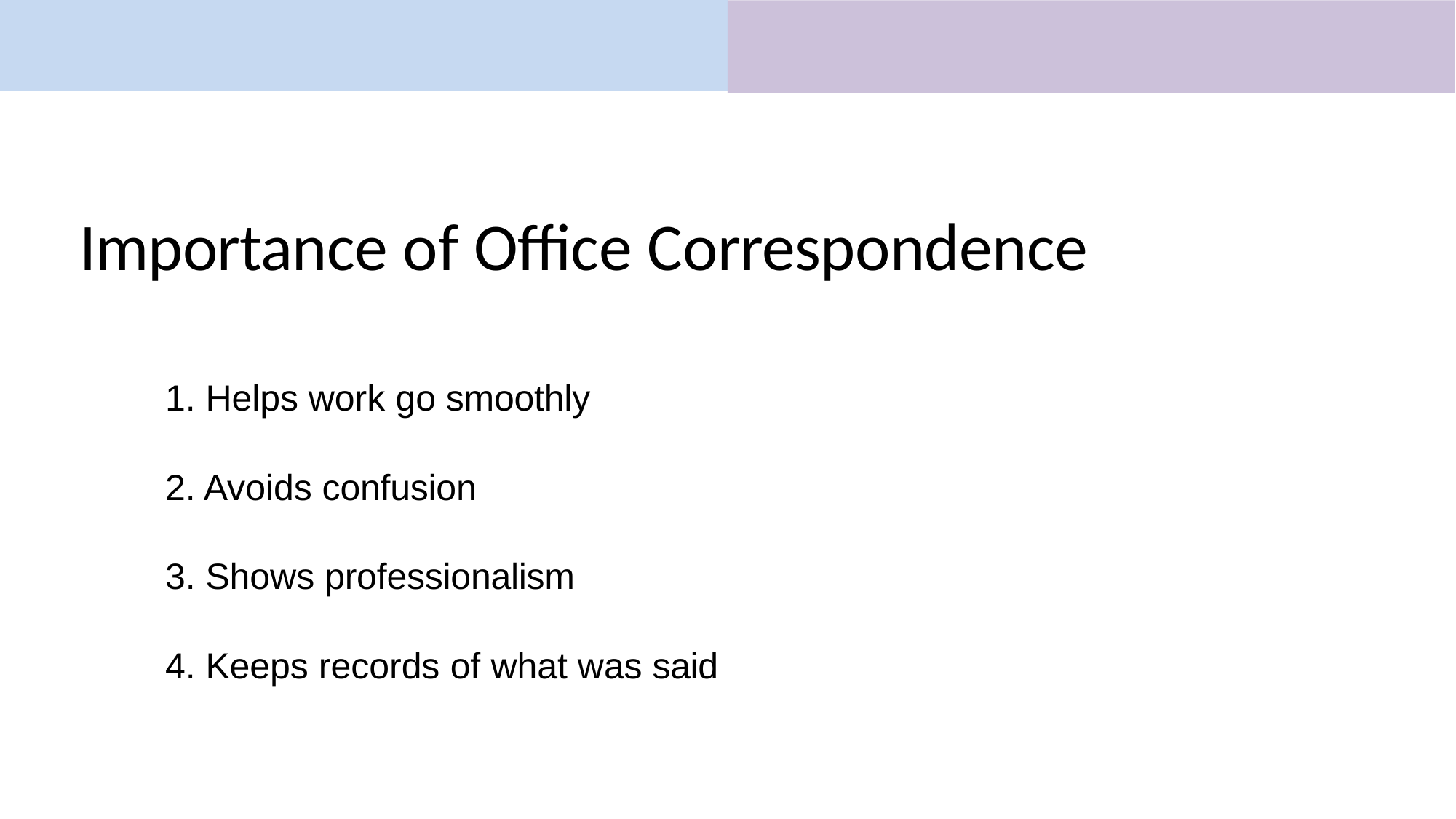

# Importance of Office Correspondence
Helps work go smoothly

Avoids confusion

Shows professionalism

Keeps records of what was said